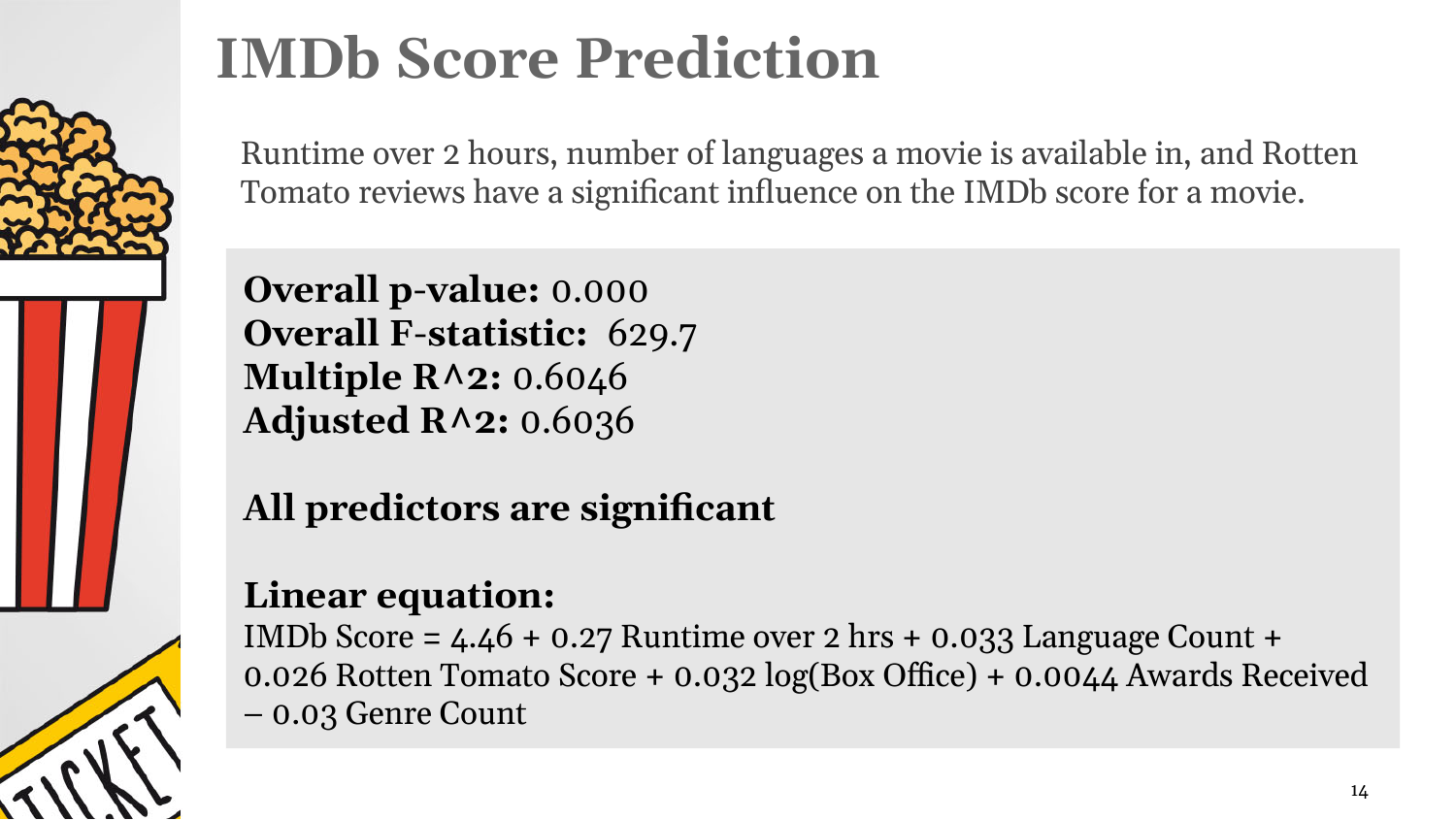

# IMDb Score Prediction
Runtime over 2 hours, number of languages a movie is available in, and Rotten Tomato reviews have a significant influence on the IMDb score for a movie.
Overall p-value: 0.000
Overall F-statistic:  629.7
Multiple R^2: 0.6046
Adjusted R^2: 0.6036

All predictors are significant

Linear equation:
IMDb Score = 4.46 + 0.27 Runtime over 2 hrs + 0.033 Language Count +
0.026 Rotten Tomato Score + 0.032 log(Box Office) + 0.0044 Awards Received – 0.03 Genre Count
14